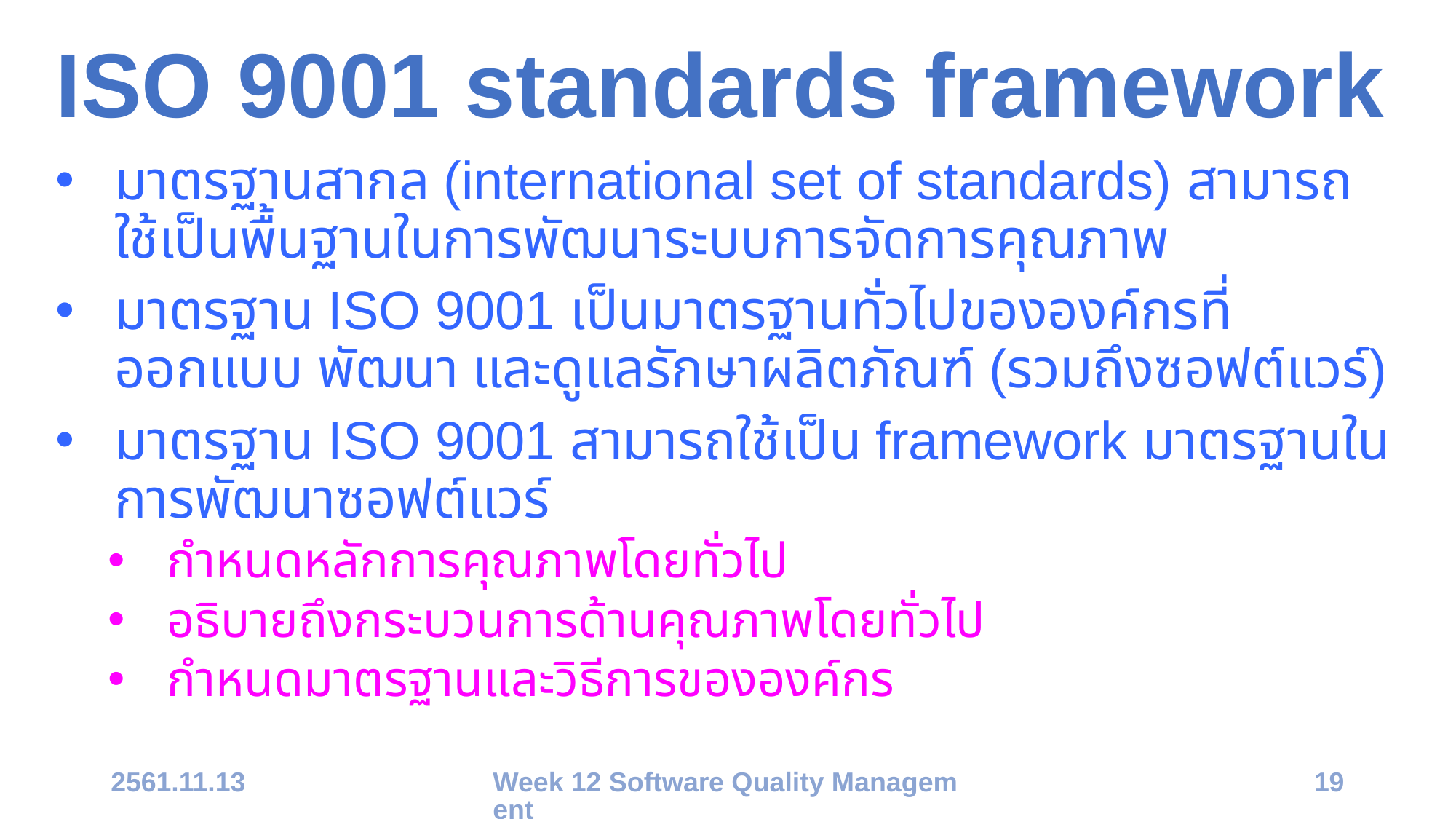

# ISO 9001 standards framework
มาตรฐานสากล (international set of standards) สามารถใช้เป็นพื้นฐานในการพัฒนาระบบการจัดการคุณภาพ
มาตรฐาน ISO 9001 เป็นมาตรฐานทั่วไปขององค์กรที่ออกแบบ พัฒนา และดูแลรักษาผลิตภัณฑ์ (รวมถึงซอฟต์แวร์)
มาตรฐาน ISO 9001 สามารถใช้เป็น framework มาตรฐานในการพัฒนาซอฟต์แวร์
กำหนดหลักการคุณภาพโดยทั่วไป
อธิบายถึงกระบวนการด้านคุณภาพโดยทั่วไป
กำหนดมาตรฐานและวิธีการขององค์กร
2561.11.13
Week 12 Software Quality Management
19